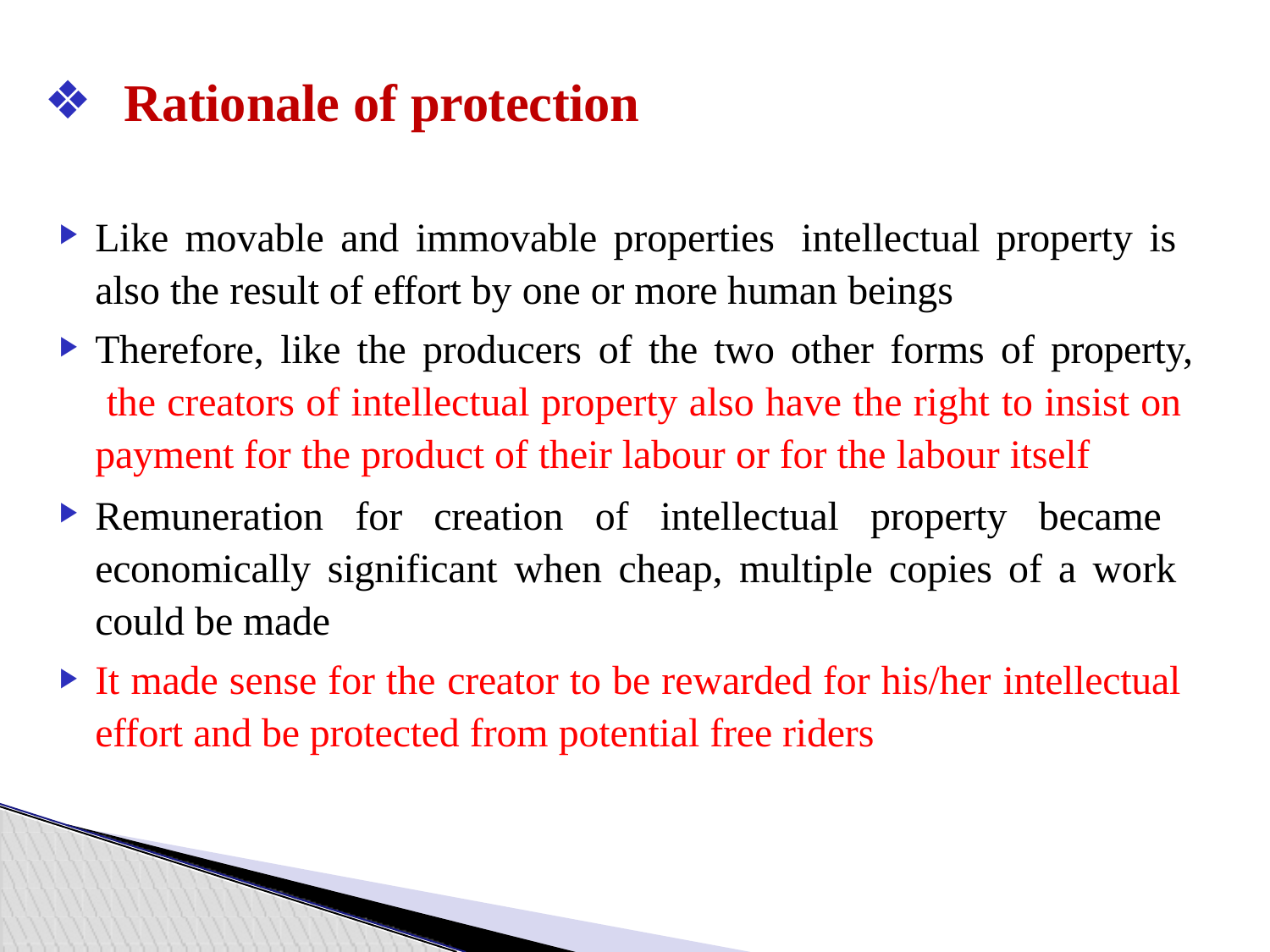

Rationale of protection
Like movable and immovable properties intellectual property is  also the result of effort by one or more human beings
Therefore, like the producers of the two other forms of property,  the creators of intellectual property also have the right to insist on  payment for the product of their labour or for the labour itself
▶
▶
Remuneration for creation of intellectual property became  economically significant when cheap, multiple copies of a work  could be made
It made sense for the creator to be rewarded for his/her intellectual  effort and be protected from potential free riders
▶
▶